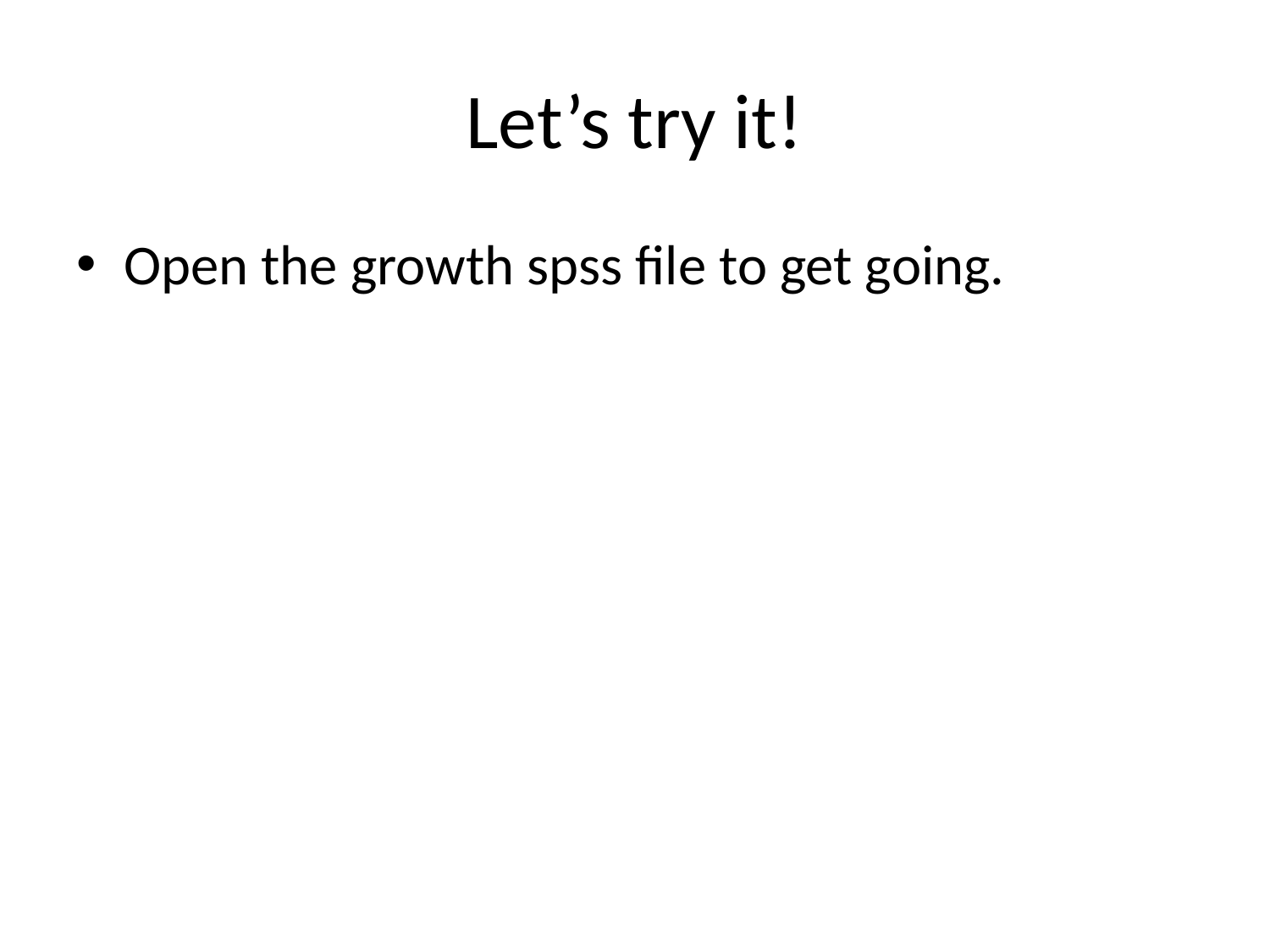

# Let’s try it!
Open the growth spss file to get going.